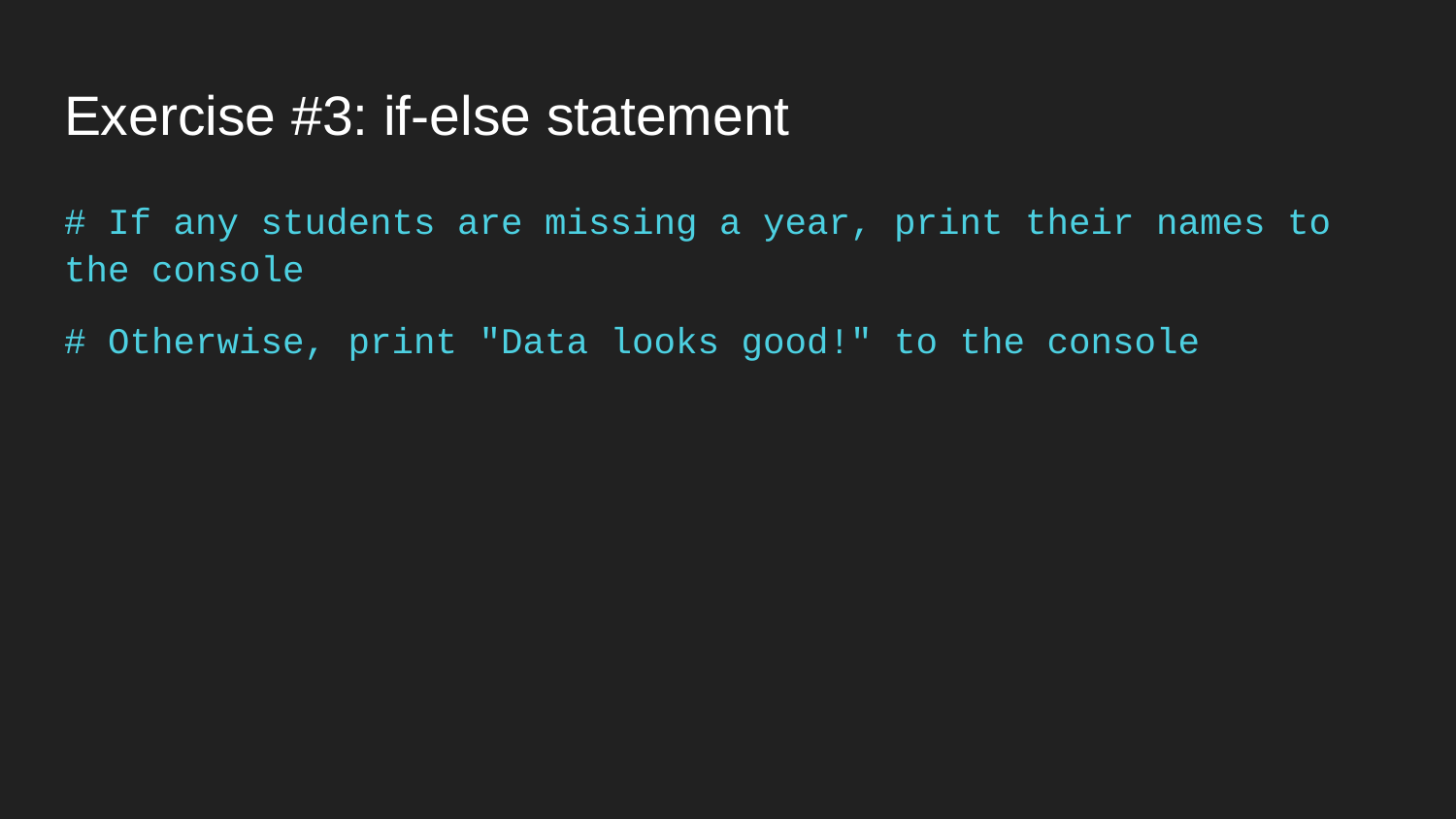

# Exercise #3: if-else statement
# If any students are missing a year, print their names to the console
# Otherwise, print "Data looks good!" to the console